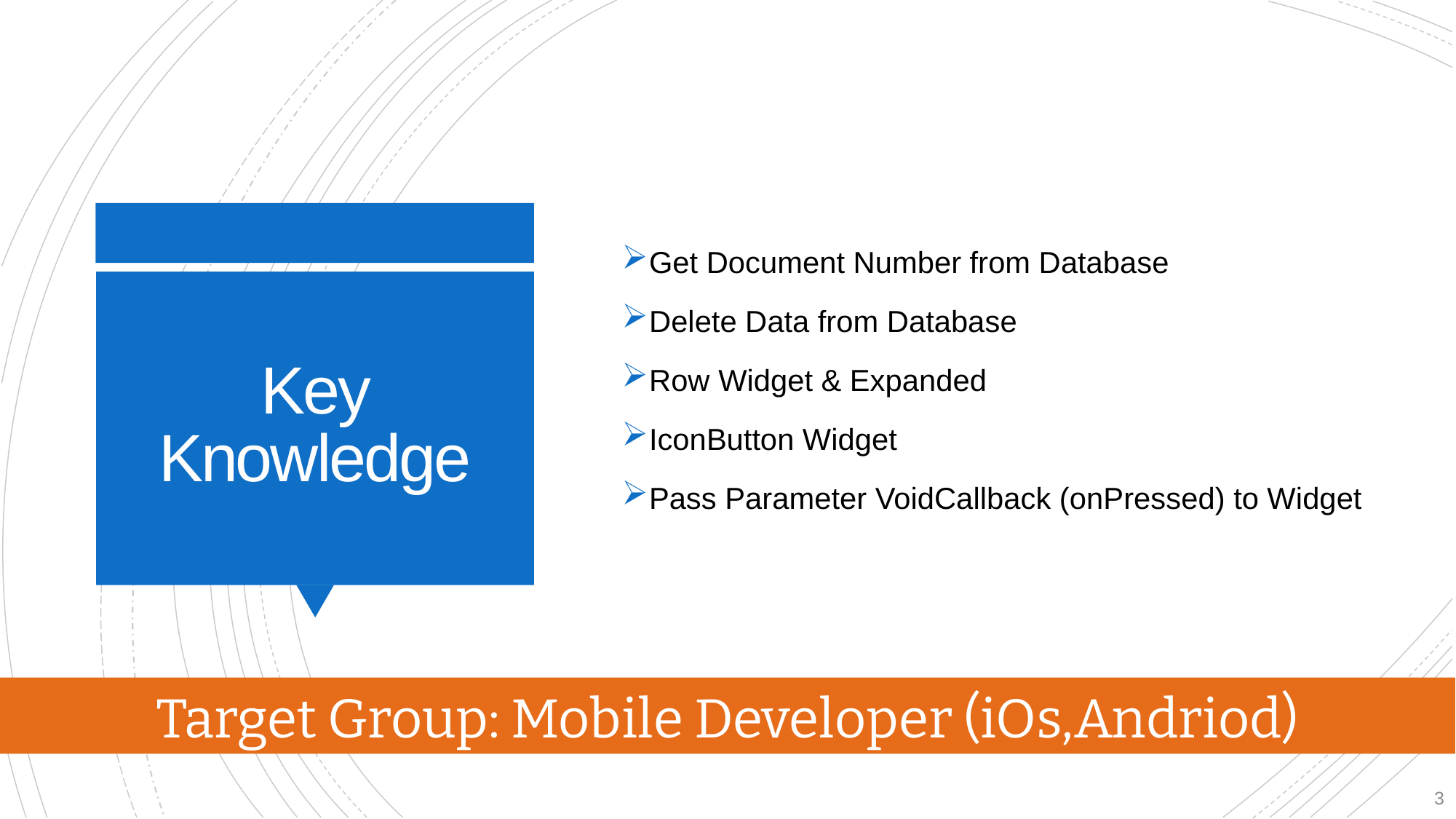

Get Document Number from Database
Delete Data from Database
Row Widget & Expanded
IconButton Widget
Pass Parameter VoidCallback (onPressed) to Widget

# Key Knowledge
Target Group: Mobile Developer (iOs,Andriod)
3